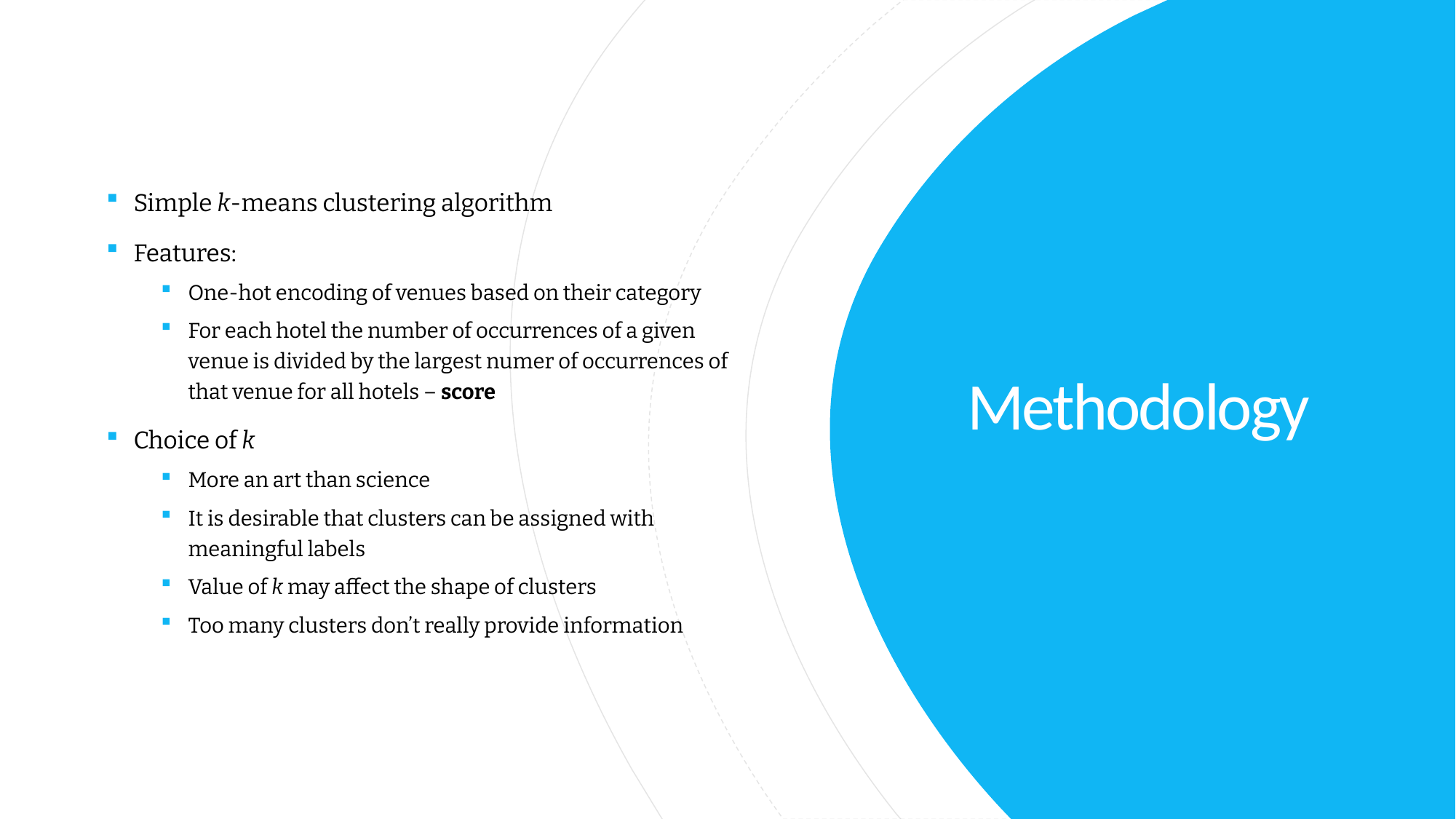

Simple k-means clustering algorithm
Features:
One-hot encoding of venues based on their category
For each hotel the number of occurrences of a given venue is divided by the largest numer of occurrences of that venue for all hotels – score
Choice of k
More an art than science
It is desirable that clusters can be assigned with meaningful labels
Value of k may affect the shape of clusters
Too many clusters don’t really provide information
# Methodology